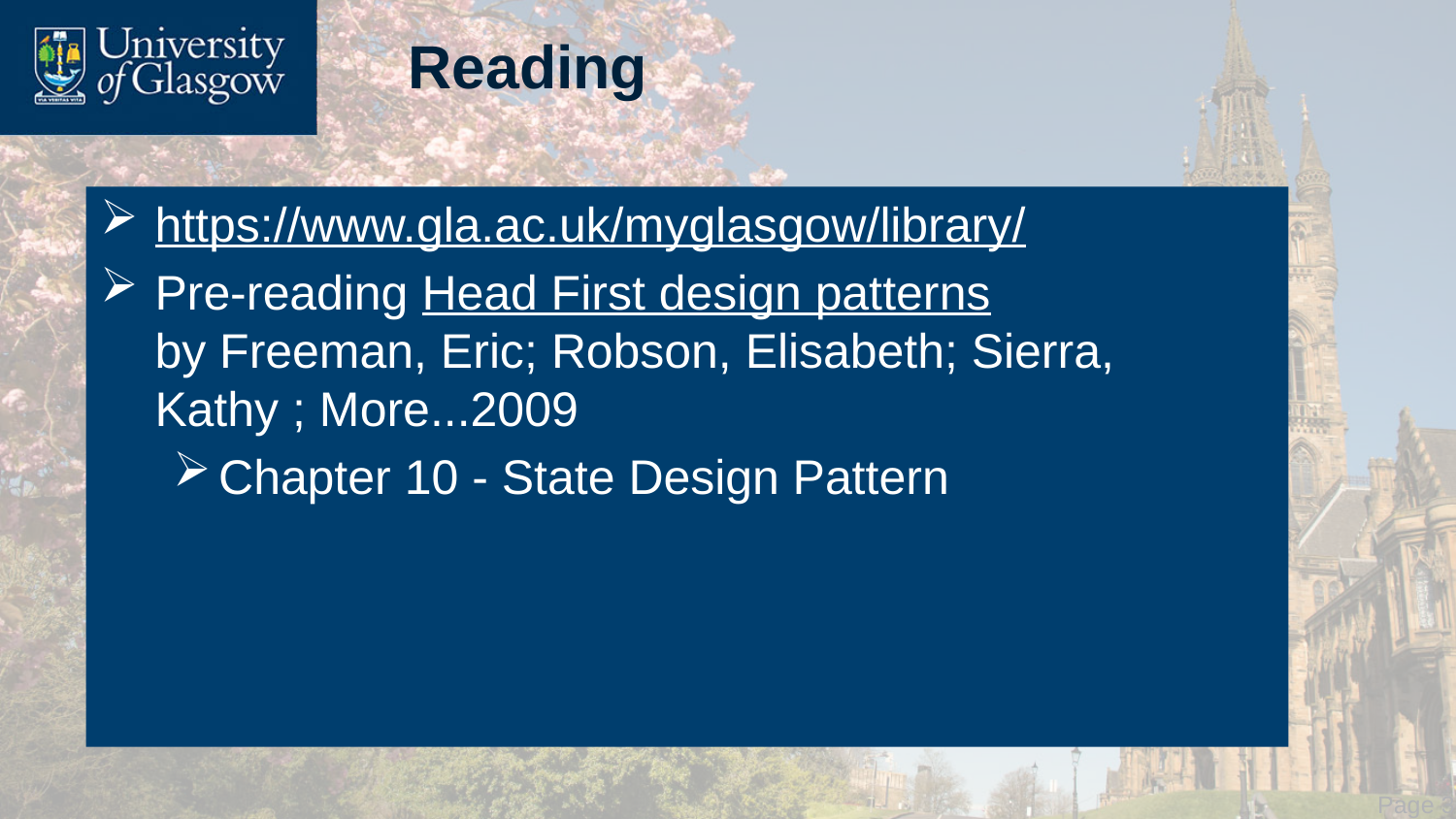

# Reading
https://www.gla.ac.uk/myglasgow/library/
Pre-reading Head First design patterns by Freeman, Eric; Robson, Elisabeth; Sierra, Kathy ; More...2009
Chapter 10 - State Design Pattern
 Page 31